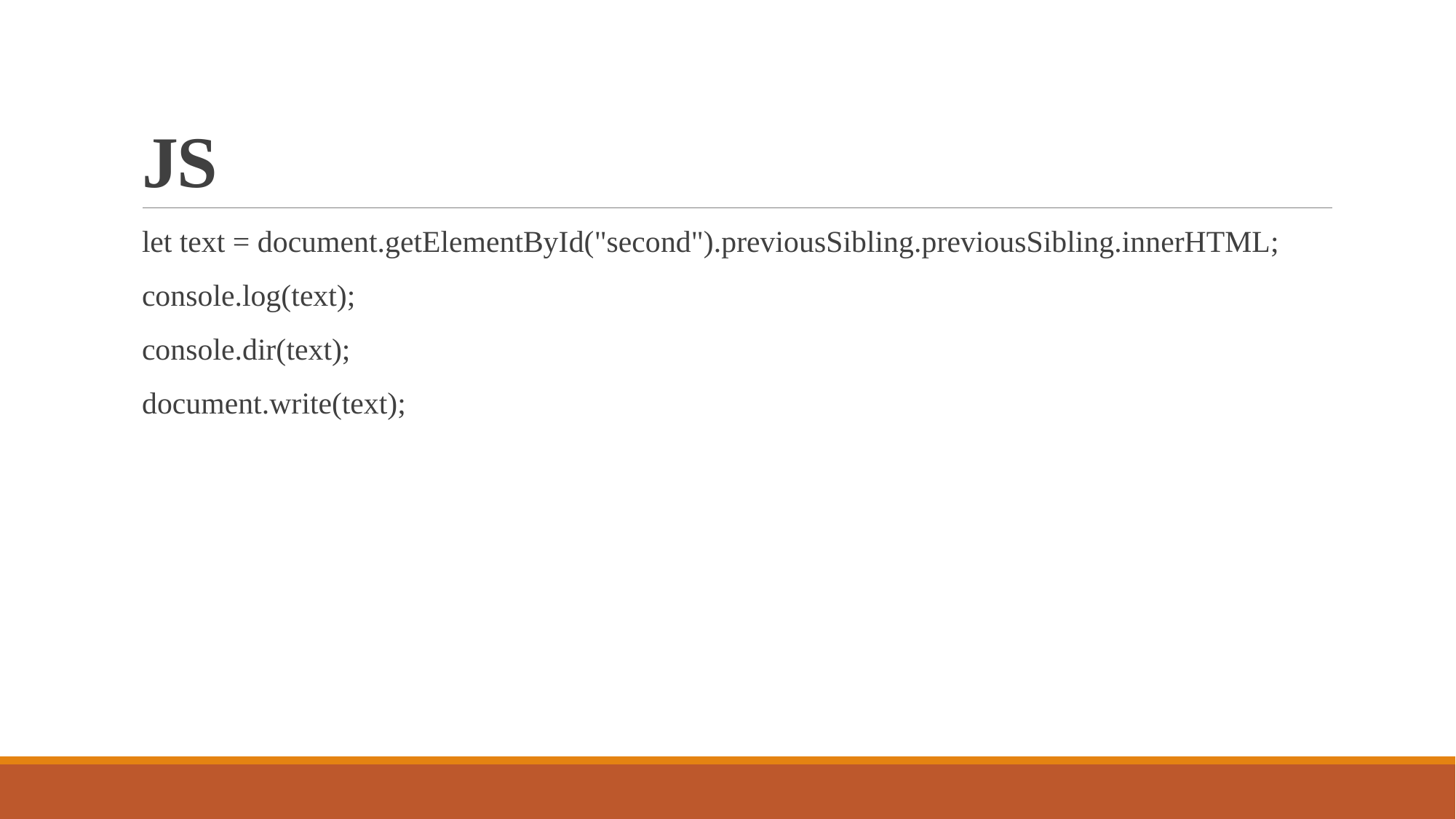

# JS
let text = document.getElementById("second").previousSibling.previousSibling.innerHTML;
console.log(text);
console.dir(text);
document.write(text);